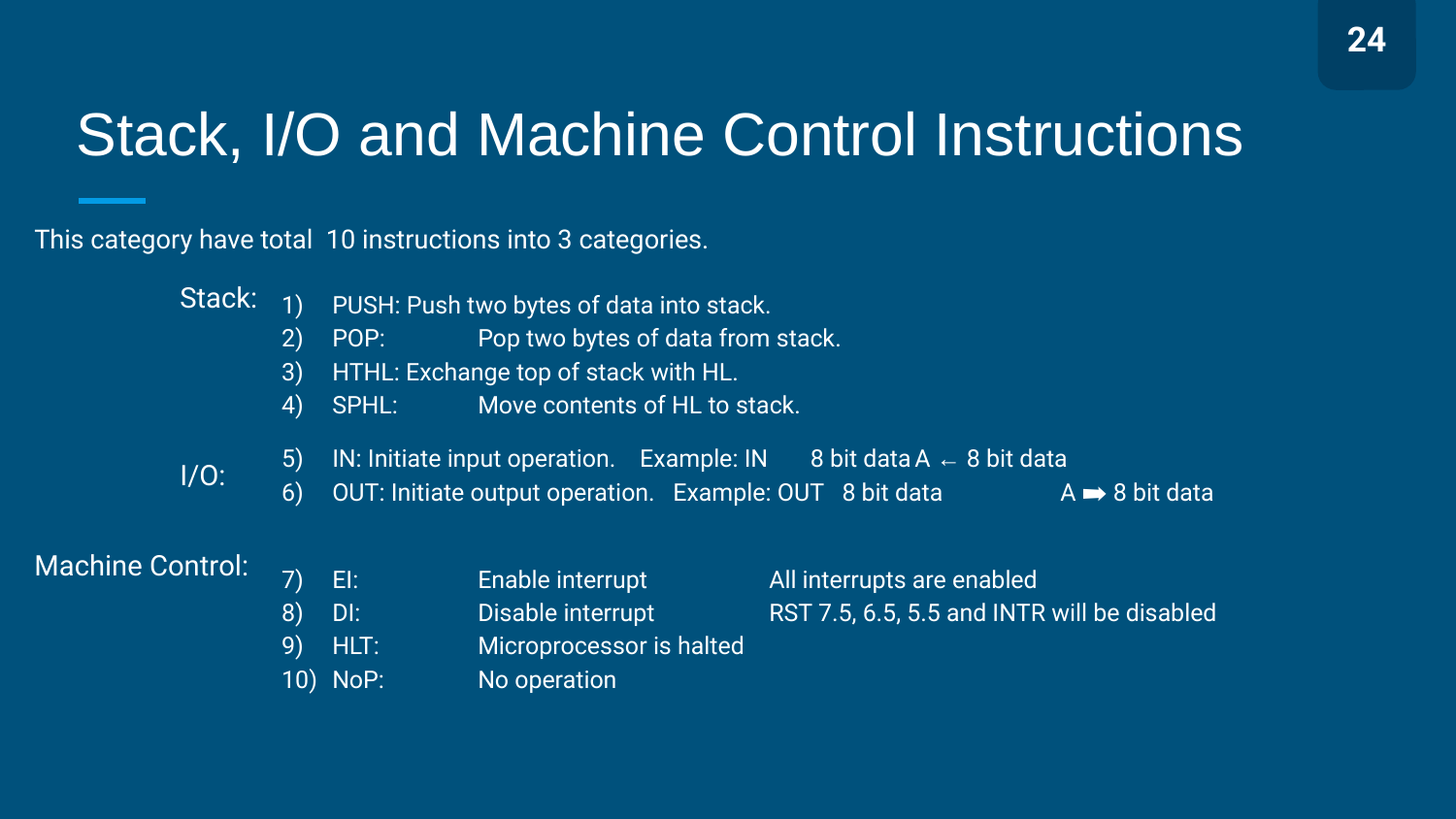

24
# Stack, I/O and Machine Control Instructions
This category have total  10 instructions into 3 categories.
	Stack:

	I/O:

Machine Control:

PUSH: Push two bytes of data into stack.
POP: 	Pop two bytes of data from stack.
HTHL: Exchange top of stack with HL.
SPHL: 	Move contents of HL to stack.
IN: Initiate input operation.    Example: IN       8 bit data	A ← 8 bit data
OUT: Initiate output operation.   Example: OUT   8 bit data	A ➡ 8 bit data

EI: 	Enable interrupt	All interrupts are enabled
DI: 	Disable interrupt        	RST 7.5, 6.5, 5.5 and INTR will be disabled
HLT: 	Microprocessor is halted
NoP: 	No operation